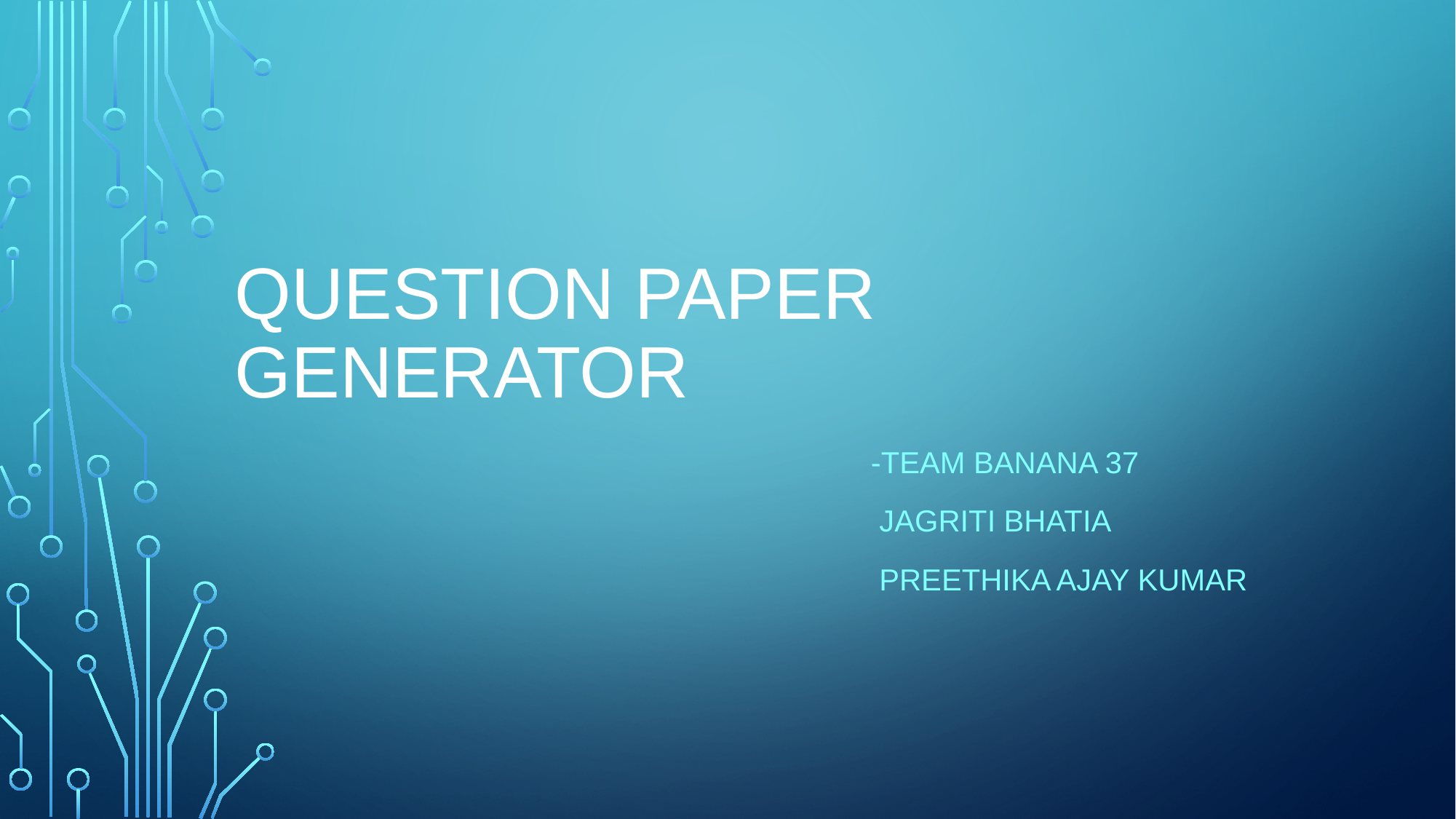

# Question paper generator
                                                                            -team banana 37
                                                                             Jagriti Bhatia
                                                                             Preethika ajay kumar